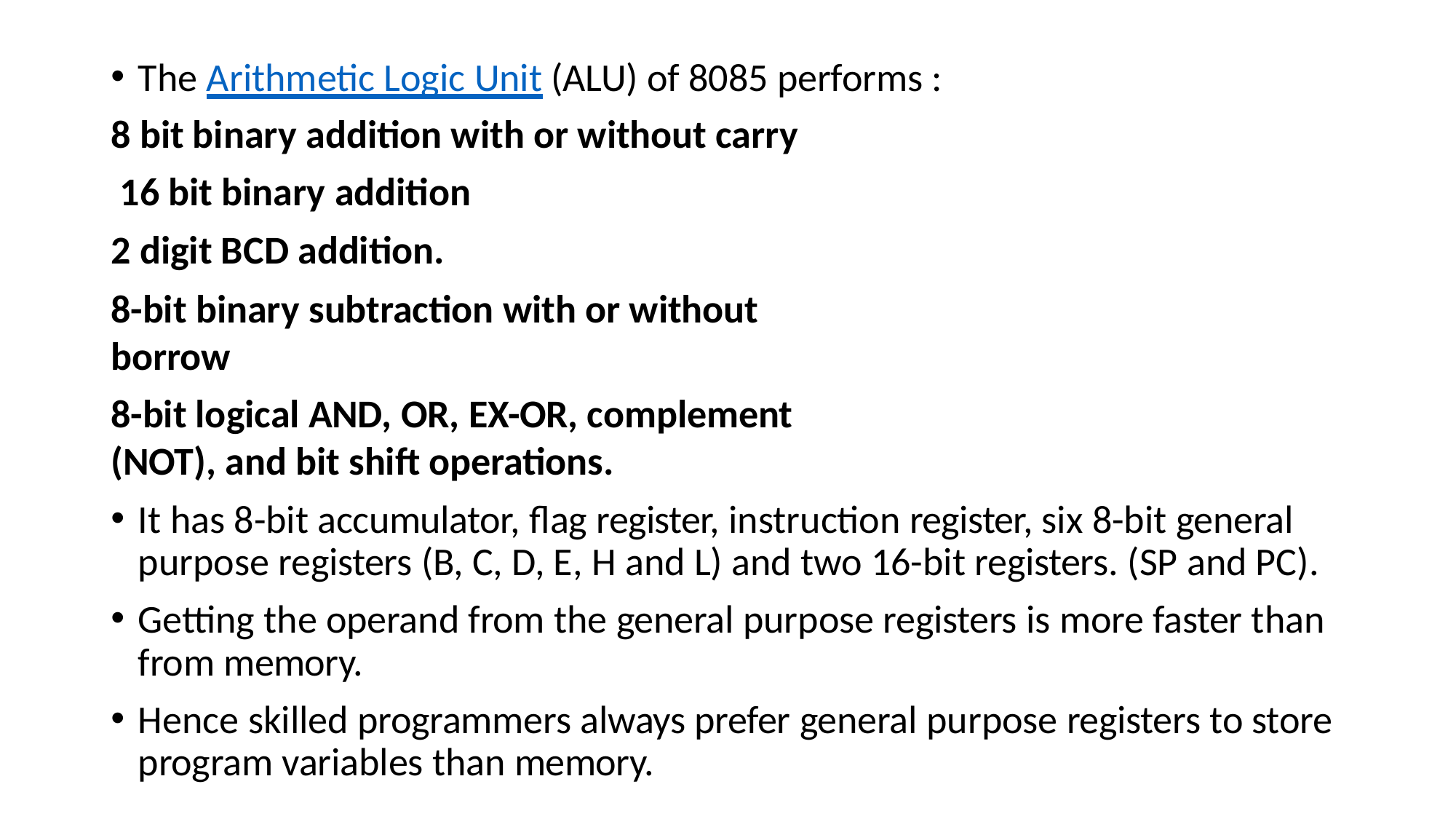

The Arithmetic Logic Unit (ALU) of 8085 performs :
8 bit binary addition with or without carry  16 bit binary addition
2 digit BCD addition.
8-bit binary subtraction with or without borrow
8-bit logical AND, OR, EX-OR, complement (NOT), and bit shift operations.
It has 8-bit accumulator, flag register, instruction register, six 8-bit general  purpose registers (B, C, D, E, H and L) and two 16-bit registers. (SP and PC).
Getting the operand from the general purpose registers is more faster than  from memory.
Hence skilled programmers always prefer general purpose registers to store  program variables than memory.